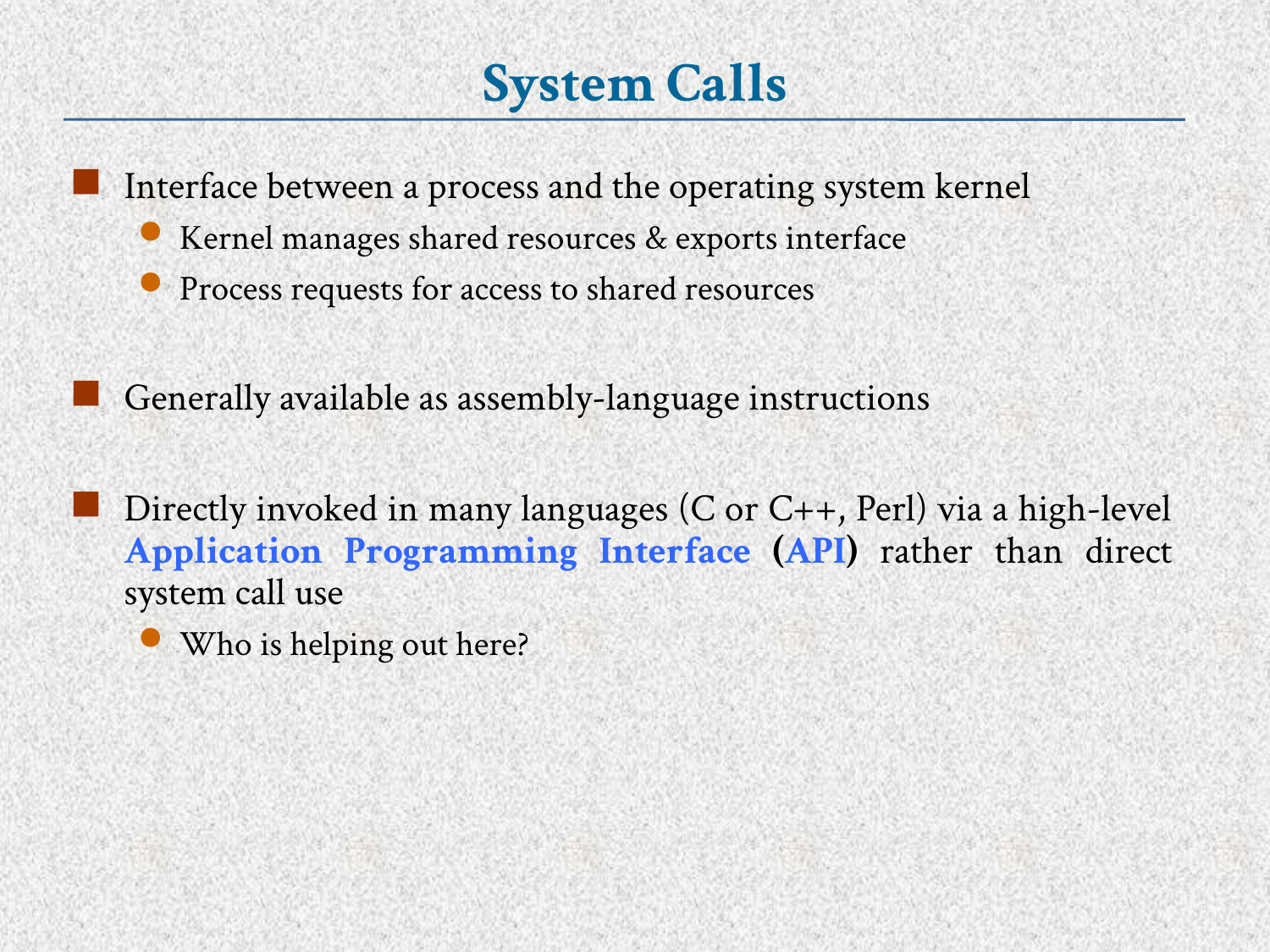

# System Calls
Interface between a process and the operating system kernel
Kernel manages shared resources & exports interface
Process requests for access to shared resources

Generally available as assembly-language instructions

Directly invoked in many languages (C or C++, Perl) via a high-level Application Programming Interface (API) rather than direct system call use
Who is helping out here?